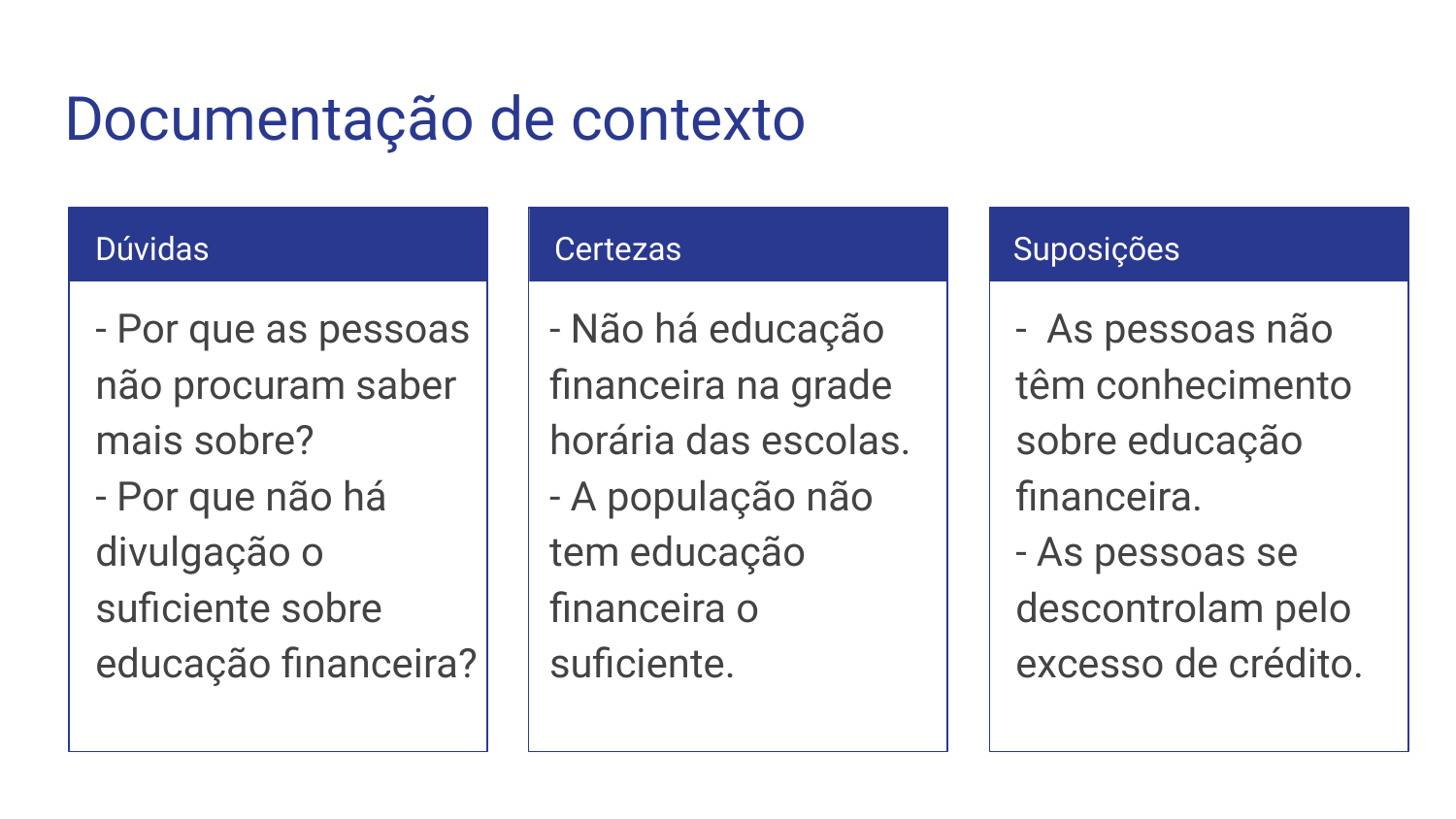

# Documentação de contexto

Dúvidas

Certezas

Suposições
- Por que as pessoas não procuram saber mais sobre?
- Por que não há divulgação o suficiente sobre educação financeira?

- Não há educação financeira na grade horária das escolas.
- A população não tem educação financeira o suficiente.
-  As pessoas não têm conhecimento sobre educação financeira.
- As pessoas se descontrolam pelo excesso de crédito.